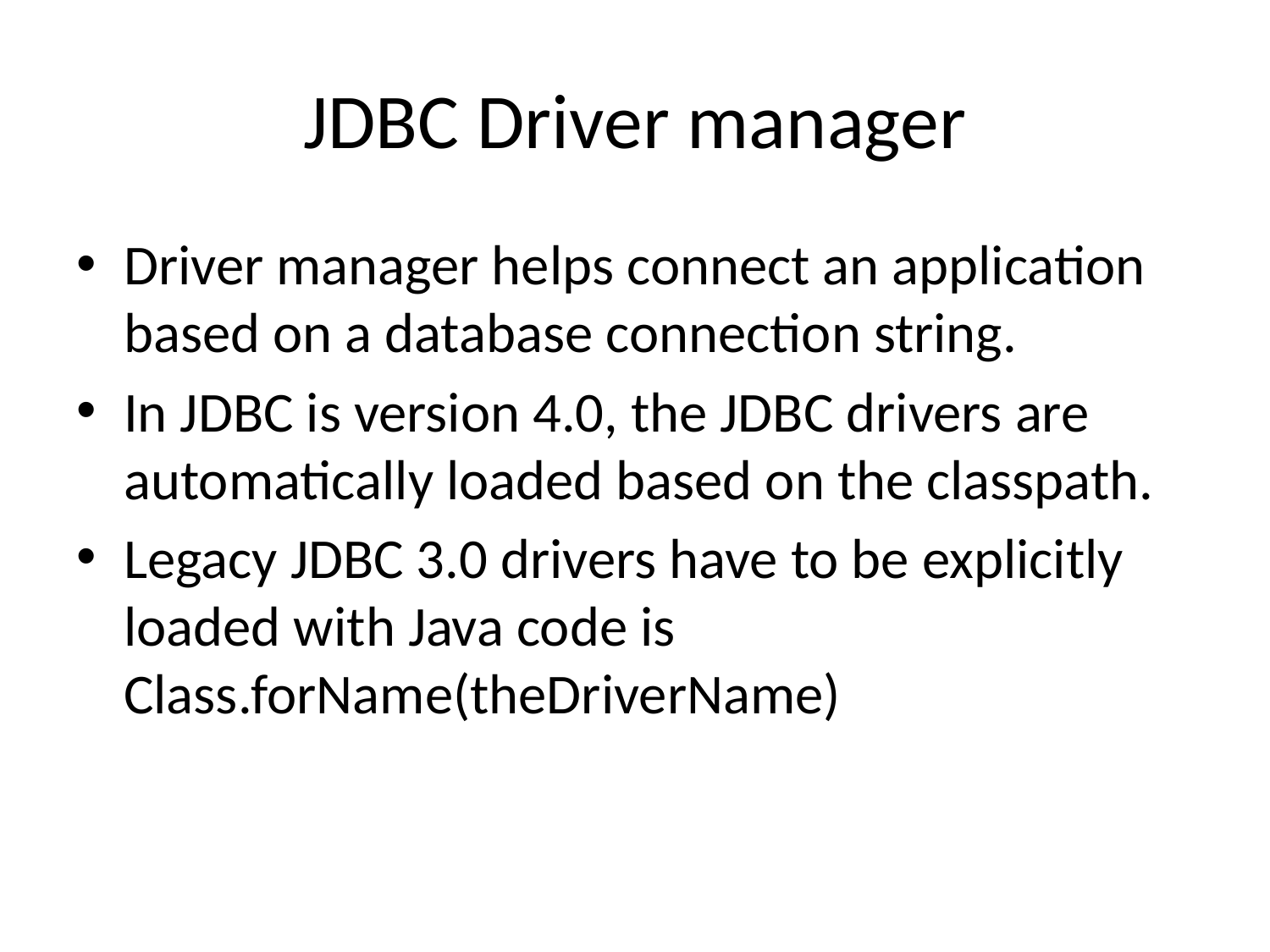

# JDBC Driver manager
Driver manager helps connect an application based on a database connection string.
In JDBC is version 4.0, the JDBC drivers are automatically loaded based on the classpath.
Legacy JDBC 3.0 drivers have to be explicitly loaded with Java code is Class.forName(theDriverName)